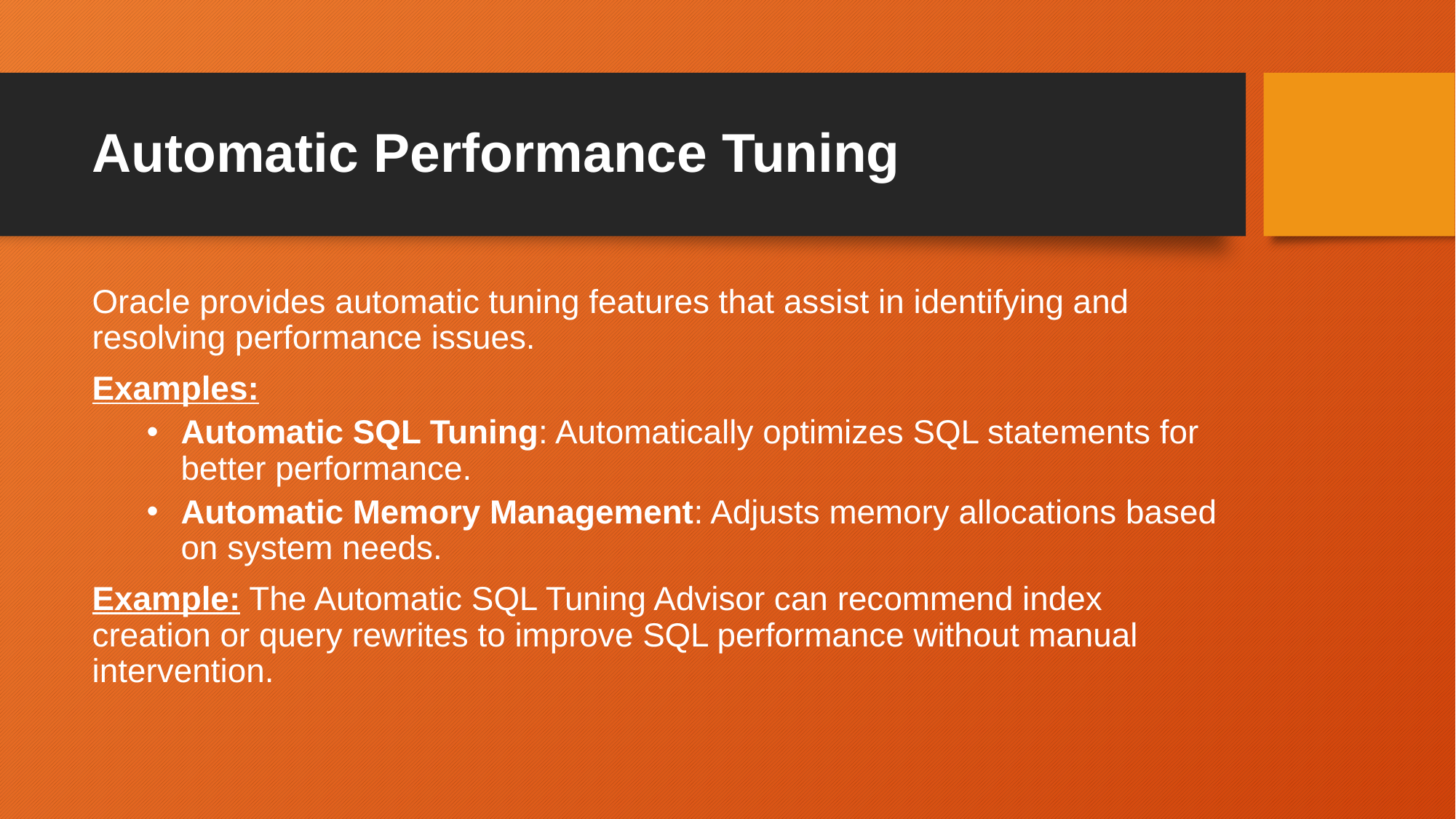

# Automatic Performance Tuning
Oracle provides automatic tuning features that assist in identifying and resolving performance issues.
Examples:
Automatic SQL Tuning: Automatically optimizes SQL statements for better performance.
Automatic Memory Management: Adjusts memory allocations based on system needs.
Example: The Automatic SQL Tuning Advisor can recommend index creation or query rewrites to improve SQL performance without manual intervention.